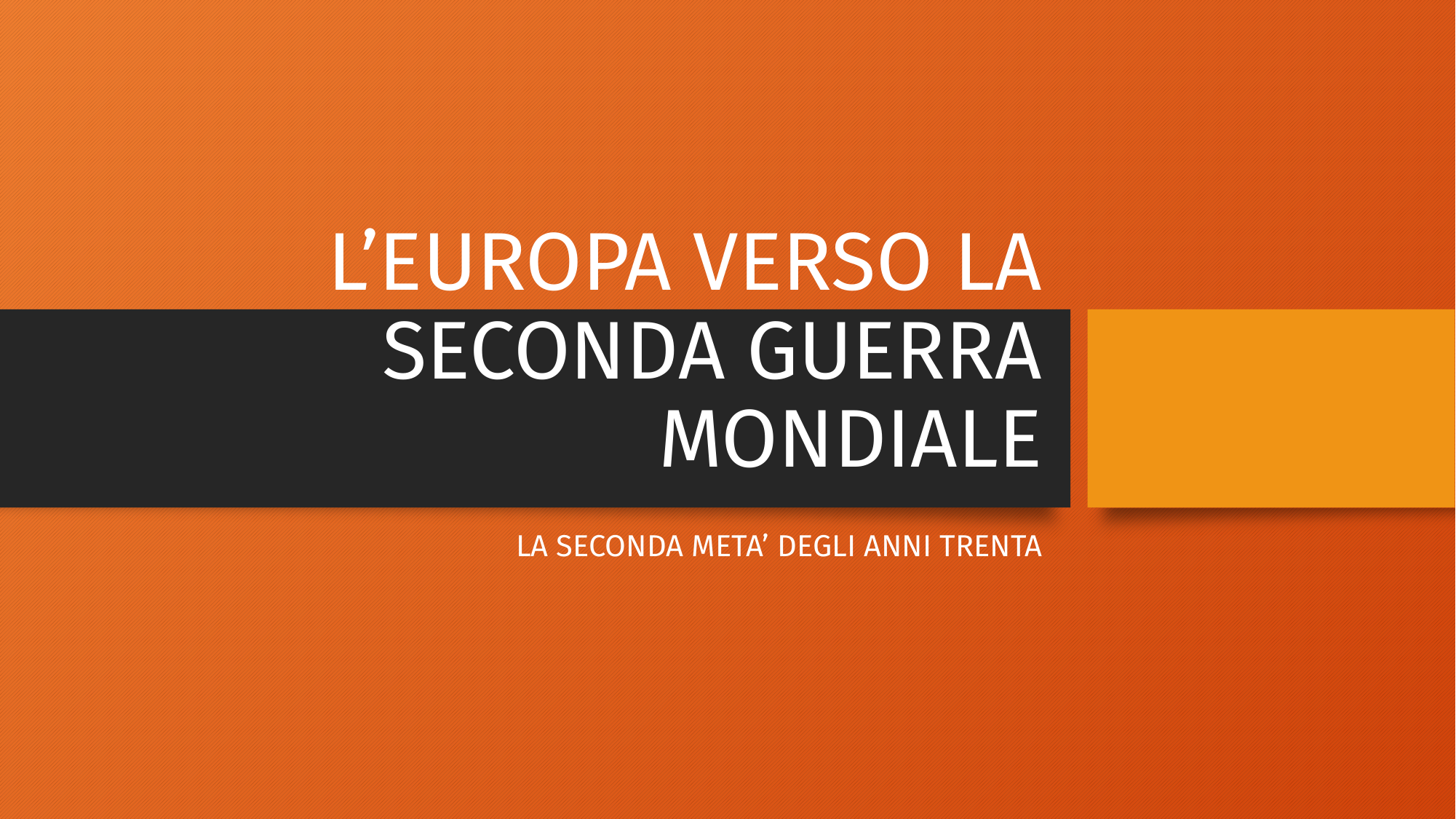

# L’EUROPA VERSO LA SECONDA GUERRA MONDIALE
LA SECONDA META’ DEGLI ANNI TRENTA